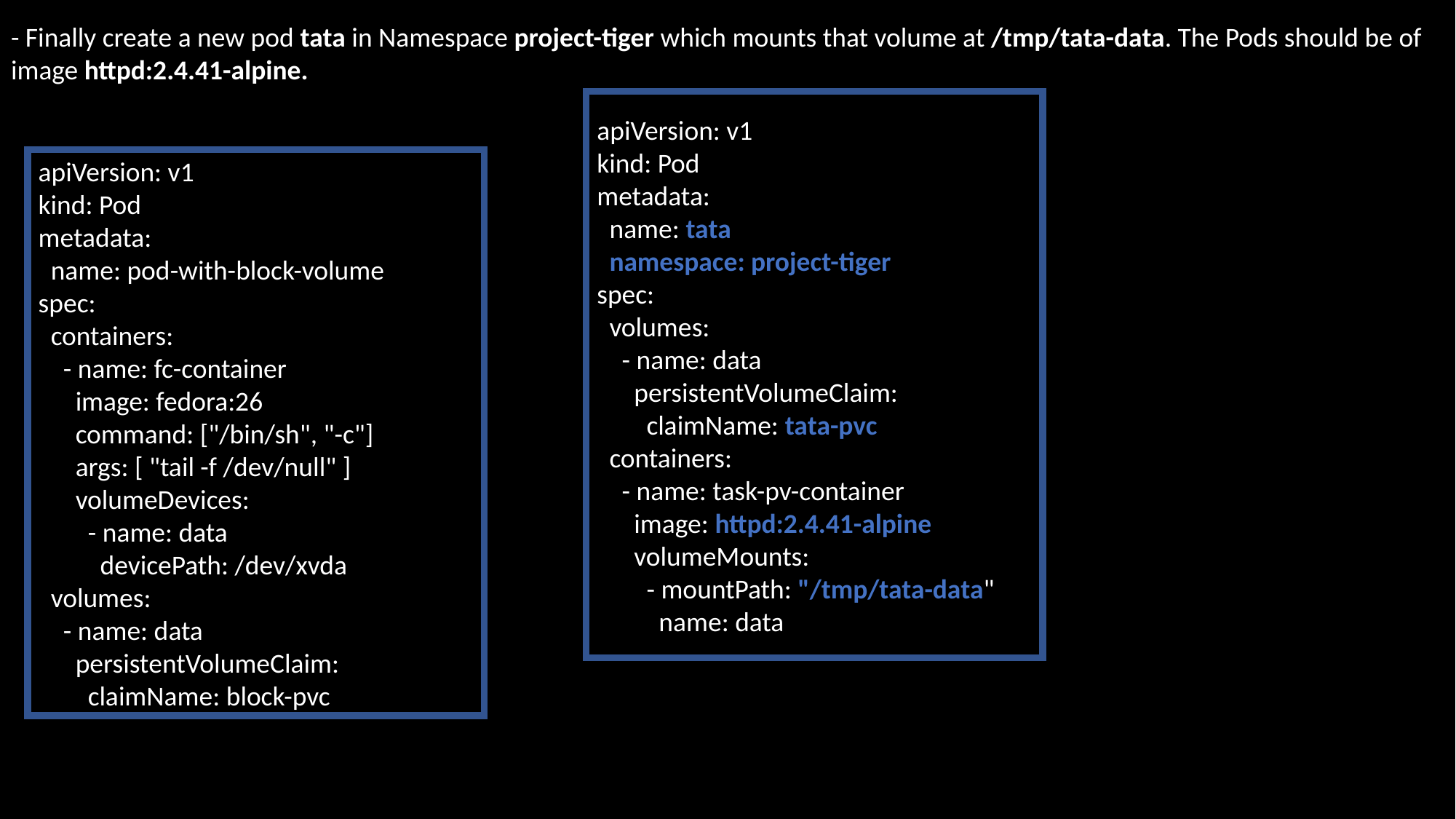

- Finally create a new pod tata in Namespace project-tiger which mounts that volume at /tmp/tata-data. The Pods should be of image httpd:2.4.41-alpine.
apiVersion: v1
kind: Pod
metadata:
  name: tata
  namespace: project-tiger
spec:
  volumes:
    - name: data
      persistentVolumeClaim:
        claimName: tata-pvc
  containers:
    - name: task-pv-container
      image: httpd:2.4.41-alpine
      volumeMounts:
        - mountPath: "/tmp/tata-data"
          name: data
apiVersion: v1
kind: Pod
metadata:
  name: pod-with-block-volume
spec:
  containers:
    - name: fc-container
      image: fedora:26
      command: ["/bin/sh", "-c"]
      args: [ "tail -f /dev/null" ]
      volumeDevices:
        - name: data
          devicePath: /dev/xvda
  volumes:
    - name: data
      persistentVolumeClaim:
        claimName: block-pvc